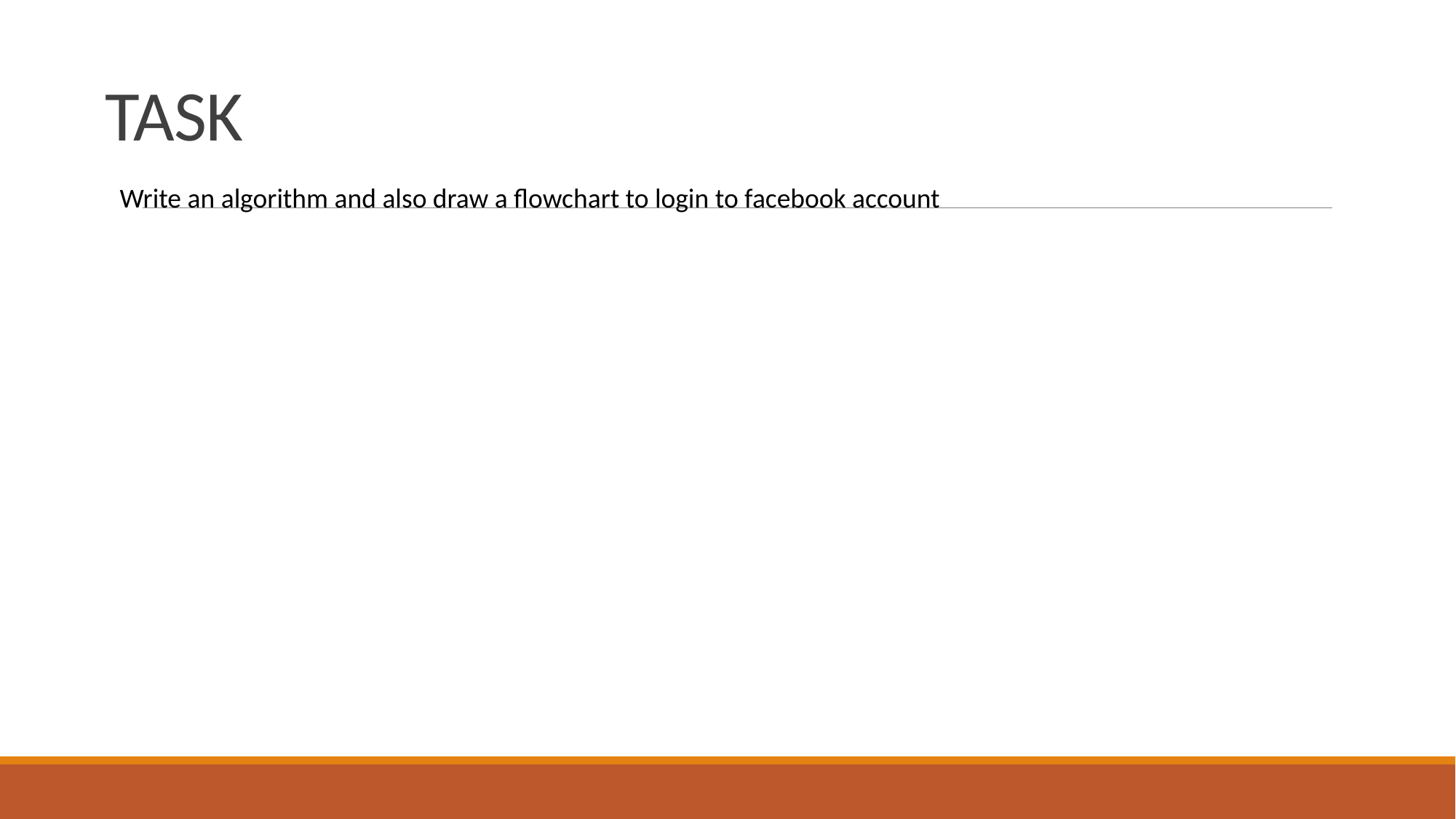

# TASK
Write an algorithm and also draw a flowchart to login to facebook account